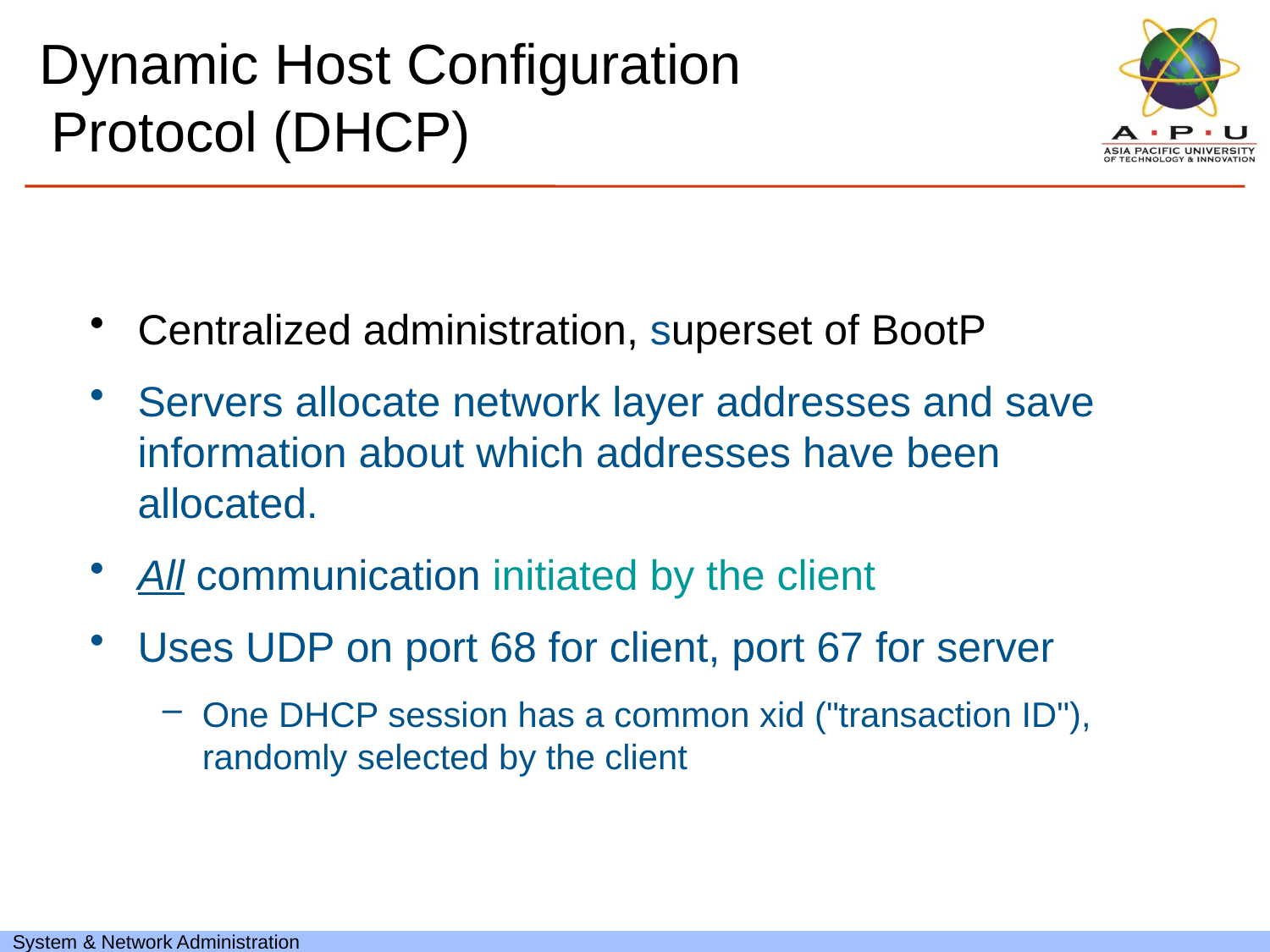

# Dynamic Host Configuration Protocol (DHCP)
Centralized administration, superset of BootP
Servers allocate network layer addresses and save information about which addresses have been allocated.
All communication initiated by the client
Uses UDP on port 68 for client, port 67 for server
One DHCP session has a common xid ("transaction ID"), randomly selected by the client